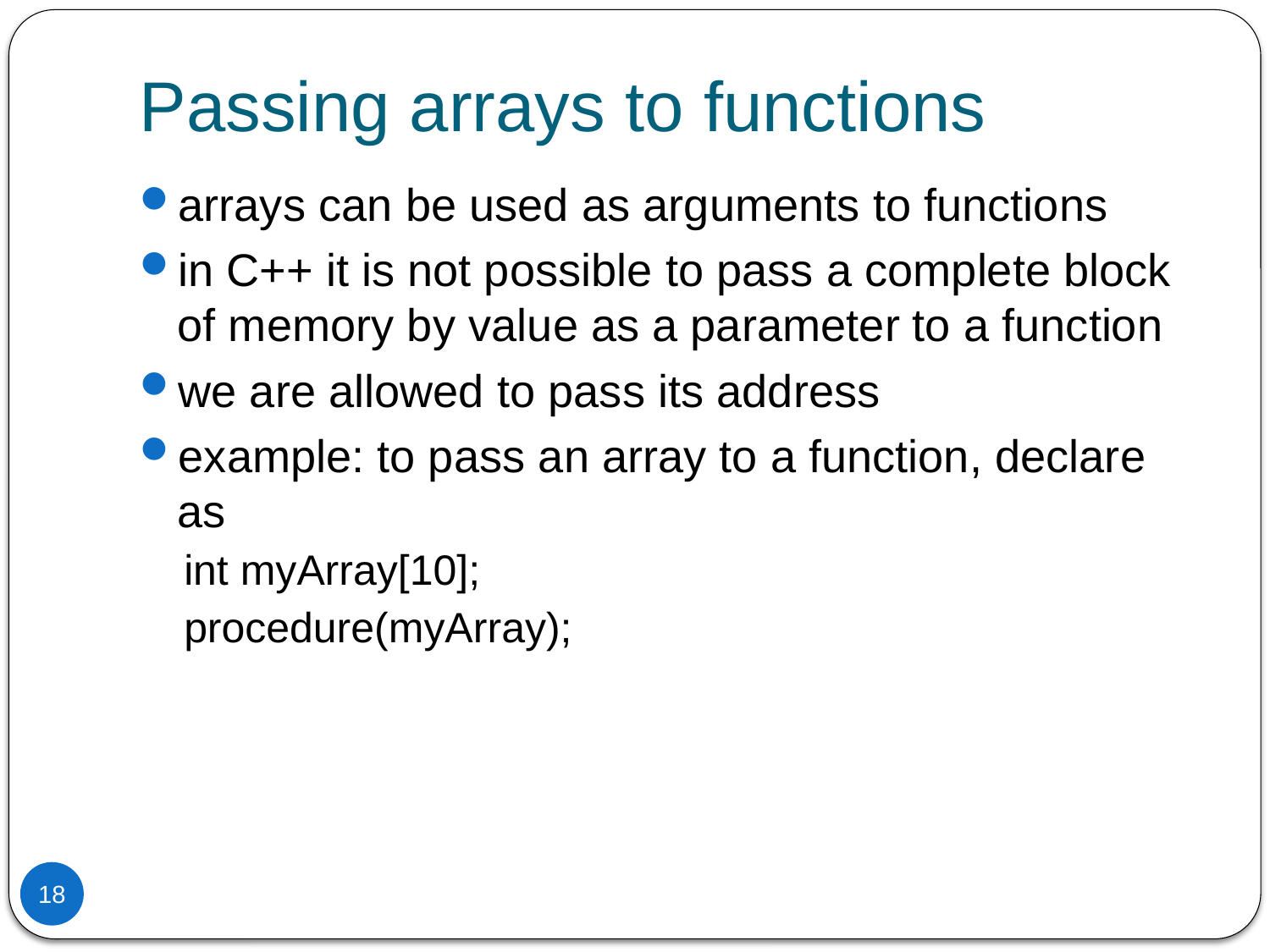

# Passing arrays to functions
arrays can be used as arguments to functions
in C++ it is not possible to pass a complete block of memory by value as a parameter to a function
we are allowed to pass its address
example: to pass an array to a function, declare as
int myArray[10];
procedure(myArray);

18